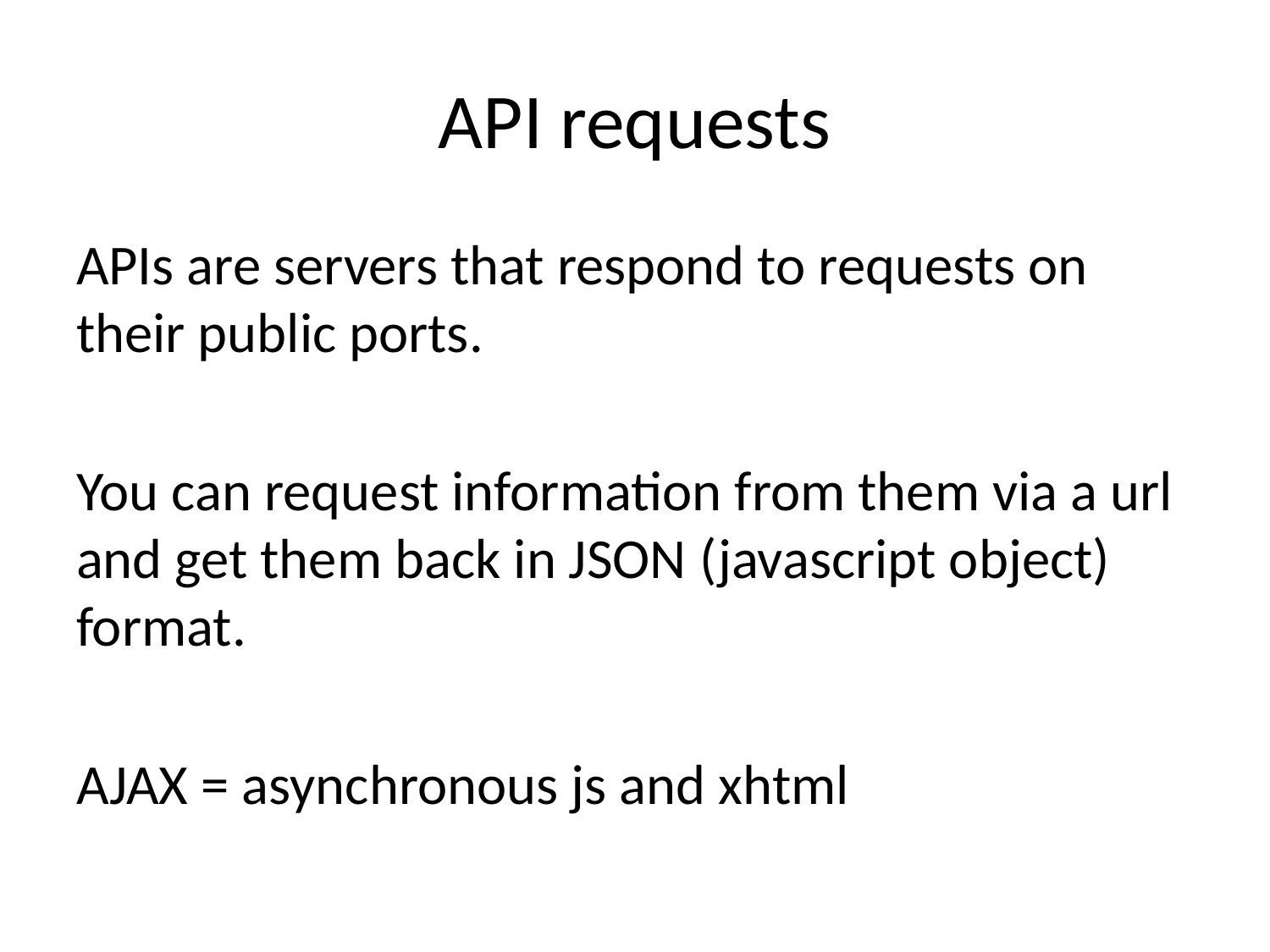

# API requests
APIs are servers that respond to requests on their public ports.

You can request information from them via a url and get them back in JSON (javascript object) format.

AJAX = asynchronous js and xhtml